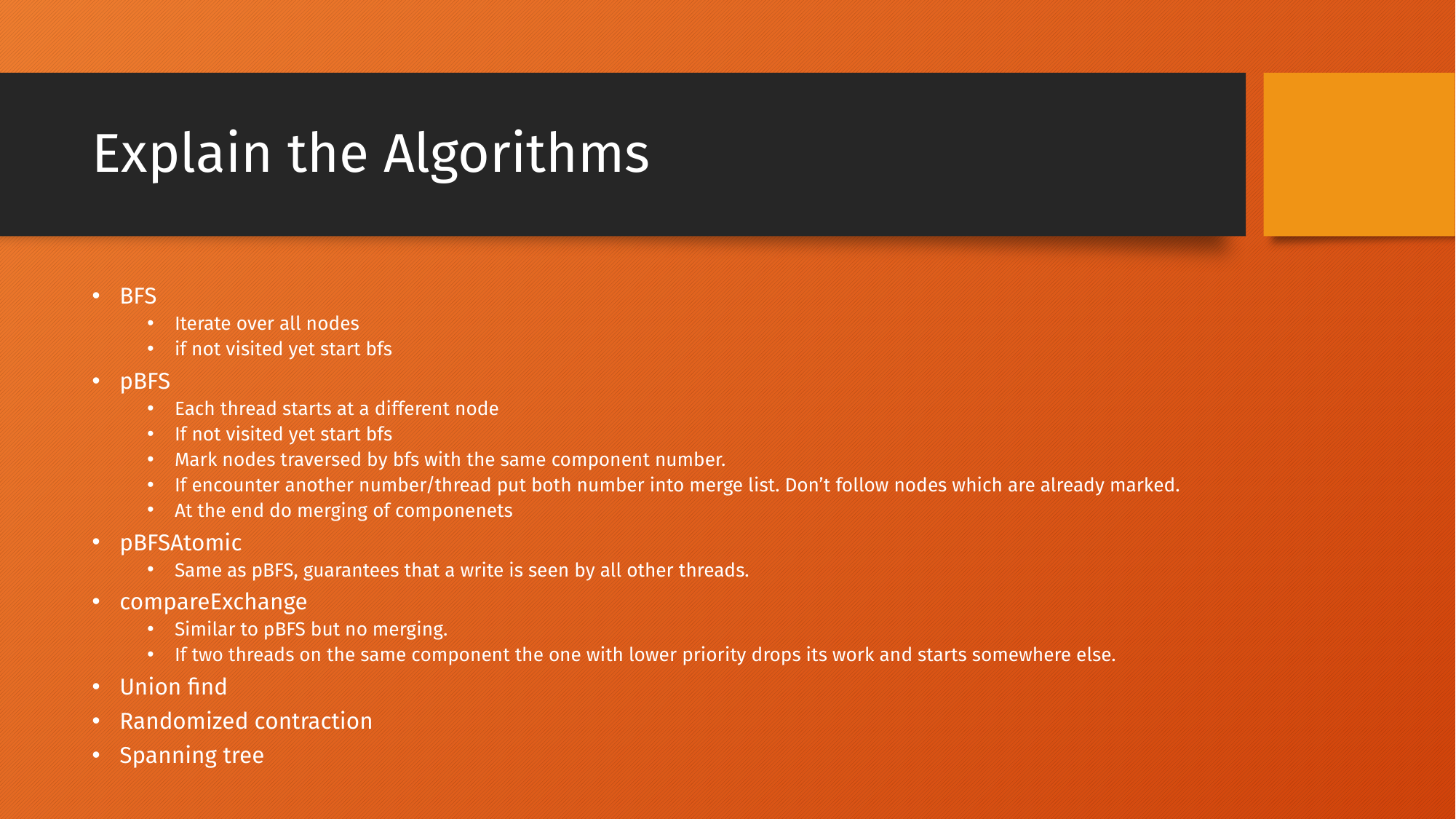

# Explain the Algorithms
BFS
Iterate over all nodes
if not visited yet start bfs
pBFS
Each thread starts at a different node
If not visited yet start bfs
Mark nodes traversed by bfs with the same component number.
If encounter another number/thread put both number into merge list. Don’t follow nodes which are already marked.
At the end do merging of componenets
pBFSAtomic
Same as pBFS, guarantees that a write is seen by all other threads.
compareExchange
Similar to pBFS but no merging.
If two threads on the same component the one with lower priority drops its work and starts somewhere else.
Union find
Randomized contraction
Spanning tree